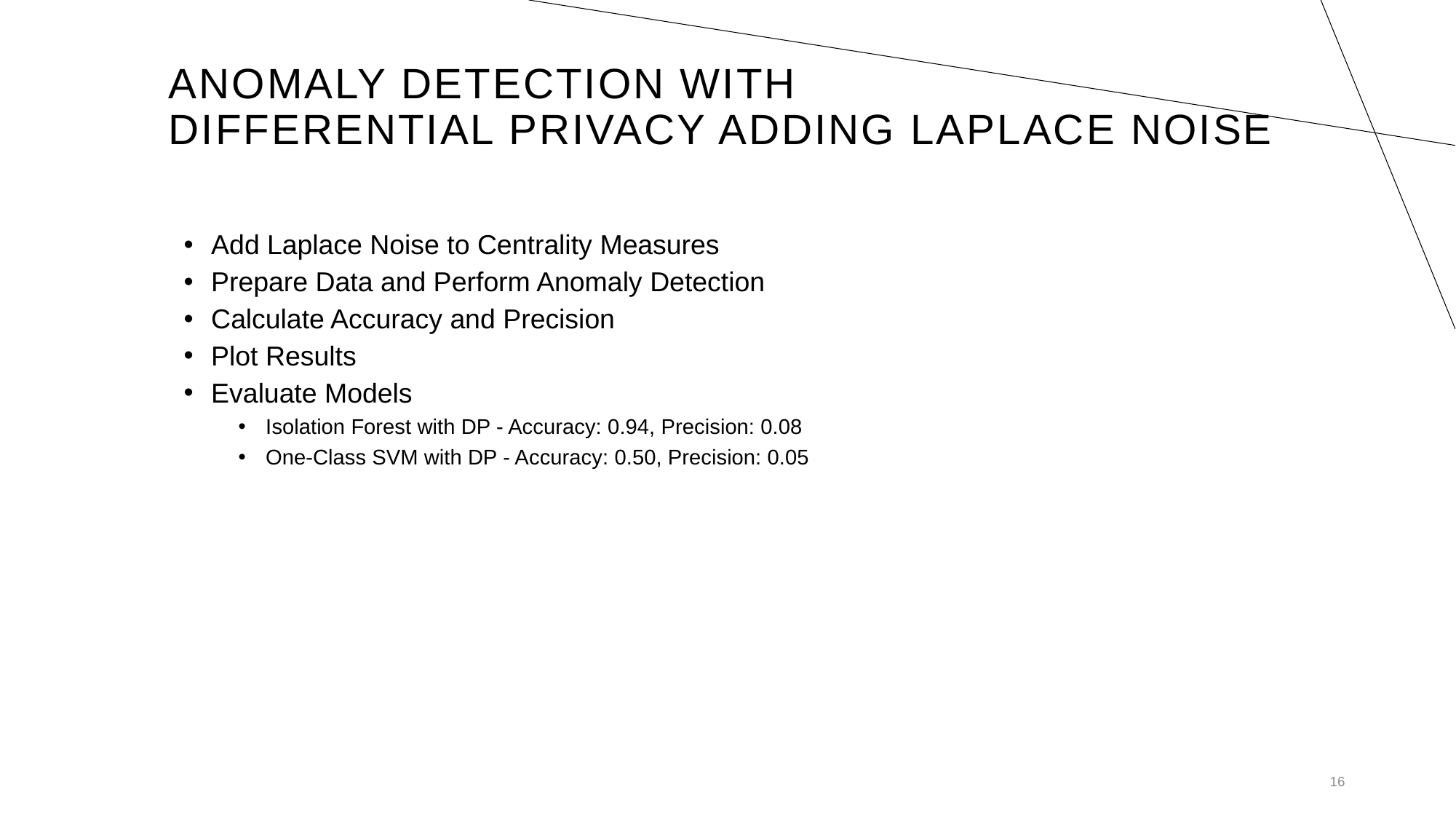

# Anomaly detection with differential privacy adding Laplace Noise
Add Laplace Noise to Centrality Measures
Prepare Data and Perform Anomaly Detection
Calculate Accuracy and Precision
Plot Results
Evaluate Models
Isolation Forest with DP - Accuracy: 0.94, Precision: 0.08
One-Class SVM with DP - Accuracy: 0.50, Precision: 0.05
16